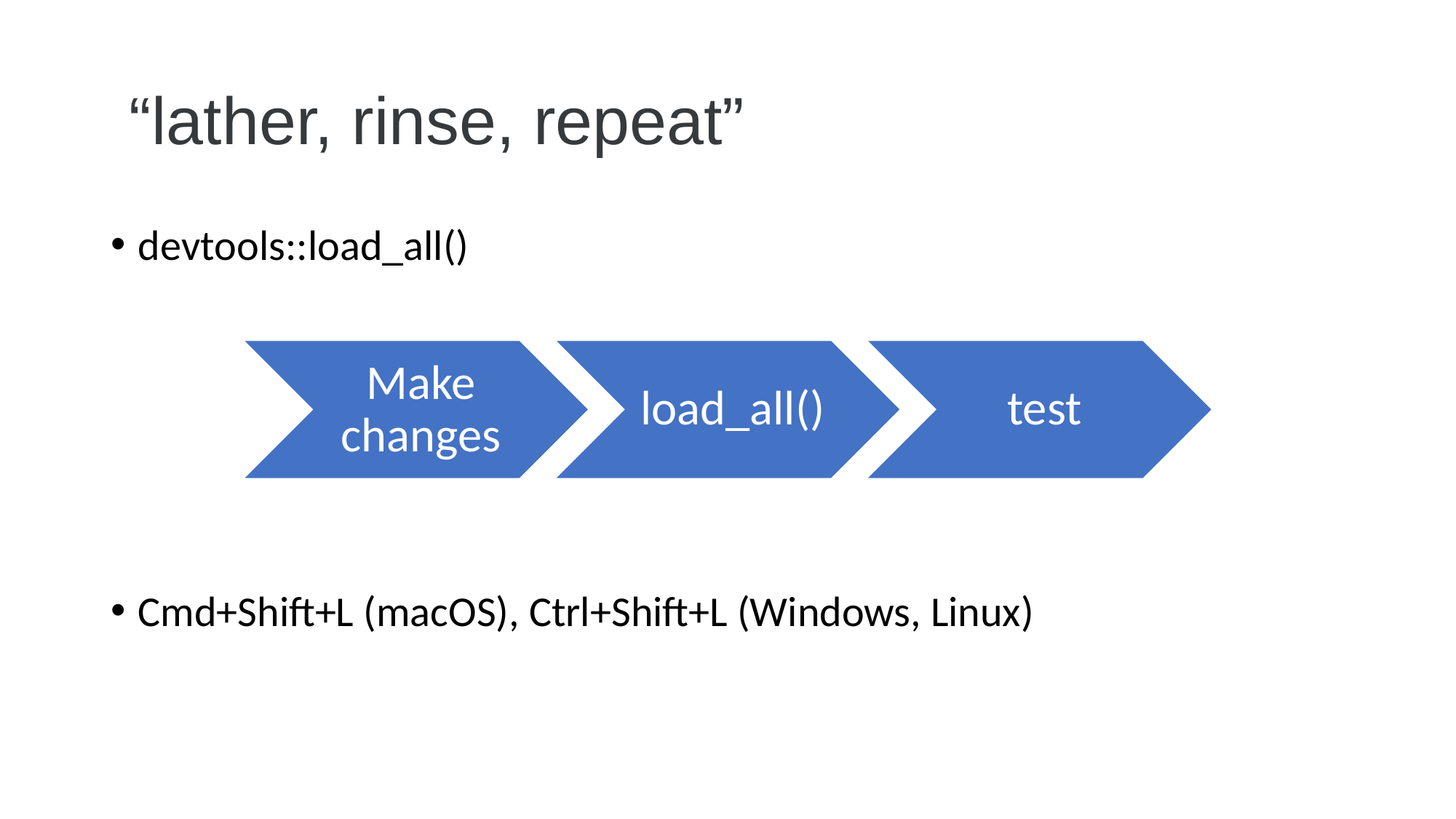

# “lather, rinse, repeat”
Make changes
load_all()
test
devtools::load_all()

Cmd+Shift+L (macOS), Ctrl+Shift+L (Windows, Linux)